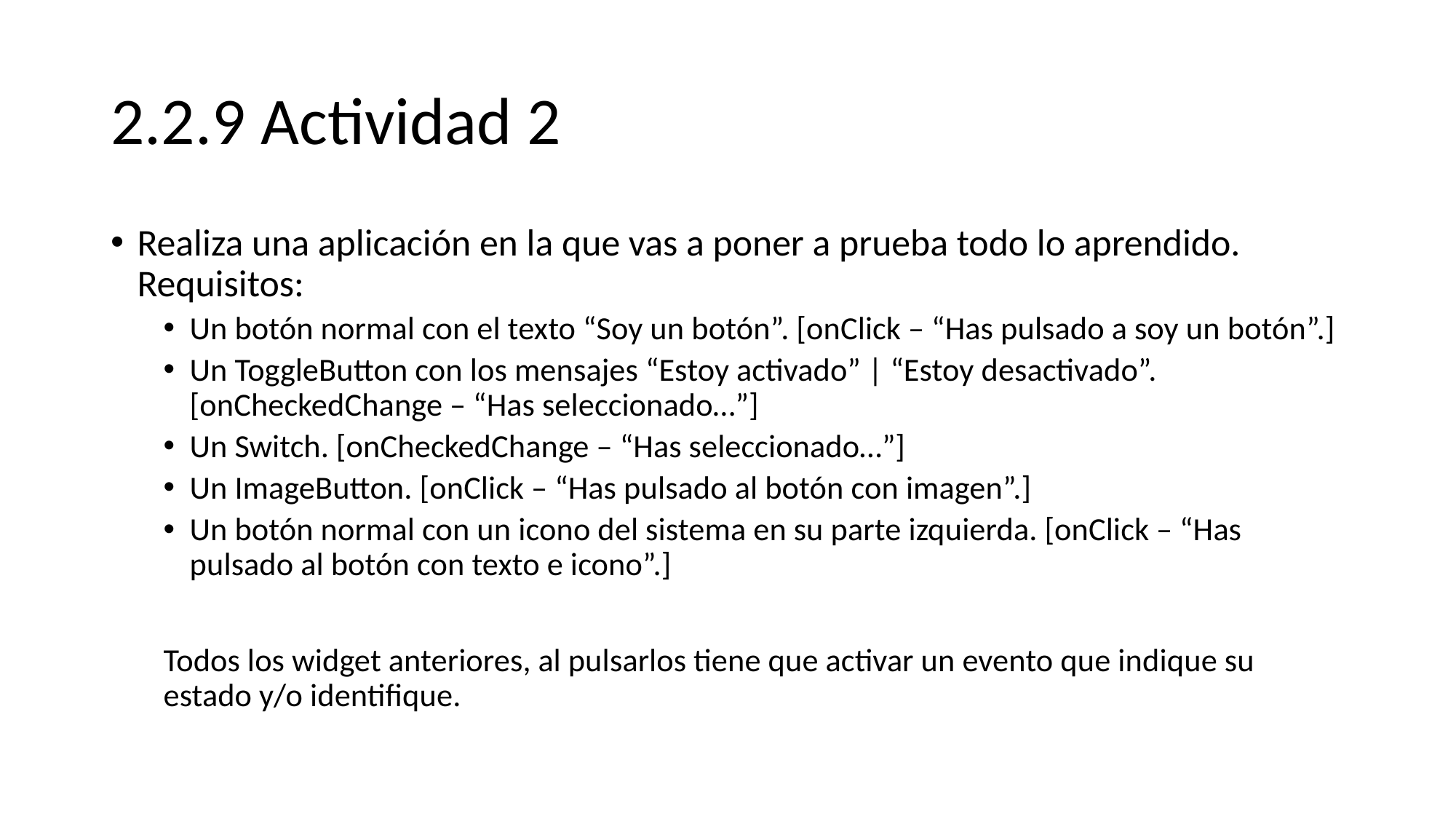

# 2.2.9 Actividad 2
Realiza una aplicación en la que vas a poner a prueba todo lo aprendido. Requisitos:
Un botón normal con el texto “Soy un botón”. [onClick – “Has pulsado a soy un botón”.]
Un ToggleButton con los mensajes “Estoy activado” | “Estoy desactivado”. [onCheckedChange – “Has seleccionado…”]
Un Switch. [onCheckedChange – “Has seleccionado…”]
Un ImageButton. [onClick – “Has pulsado al botón con imagen”.]
Un botón normal con un icono del sistema en su parte izquierda. [onClick – “Has pulsado al botón con texto e icono”.]

Todos los widget anteriores, al pulsarlos tiene que activar un evento que indique su estado y/o identifique.